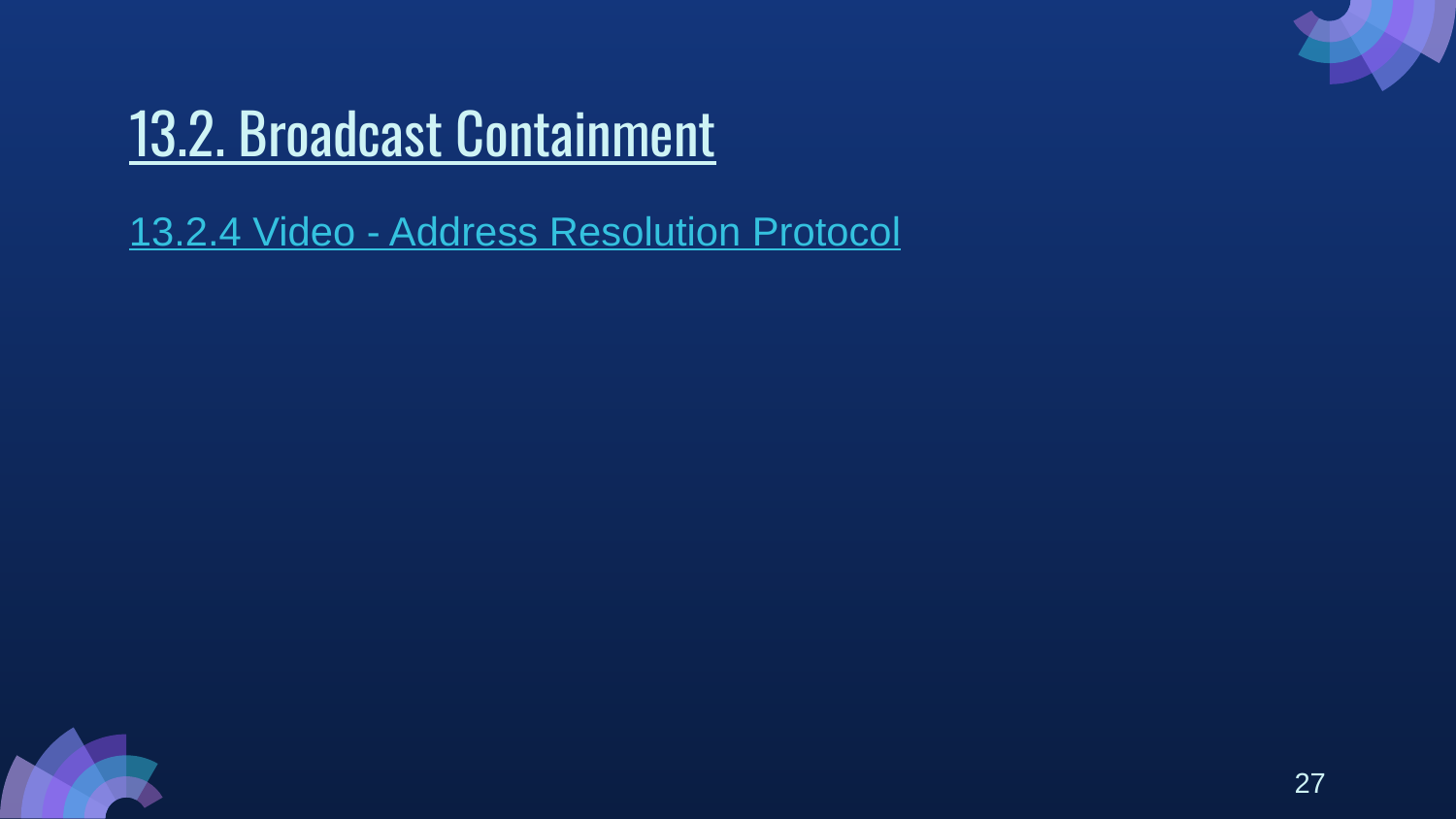

# 13.2. Broadcast Containment
13.2.4 Video - Address Resolution Protocol

27